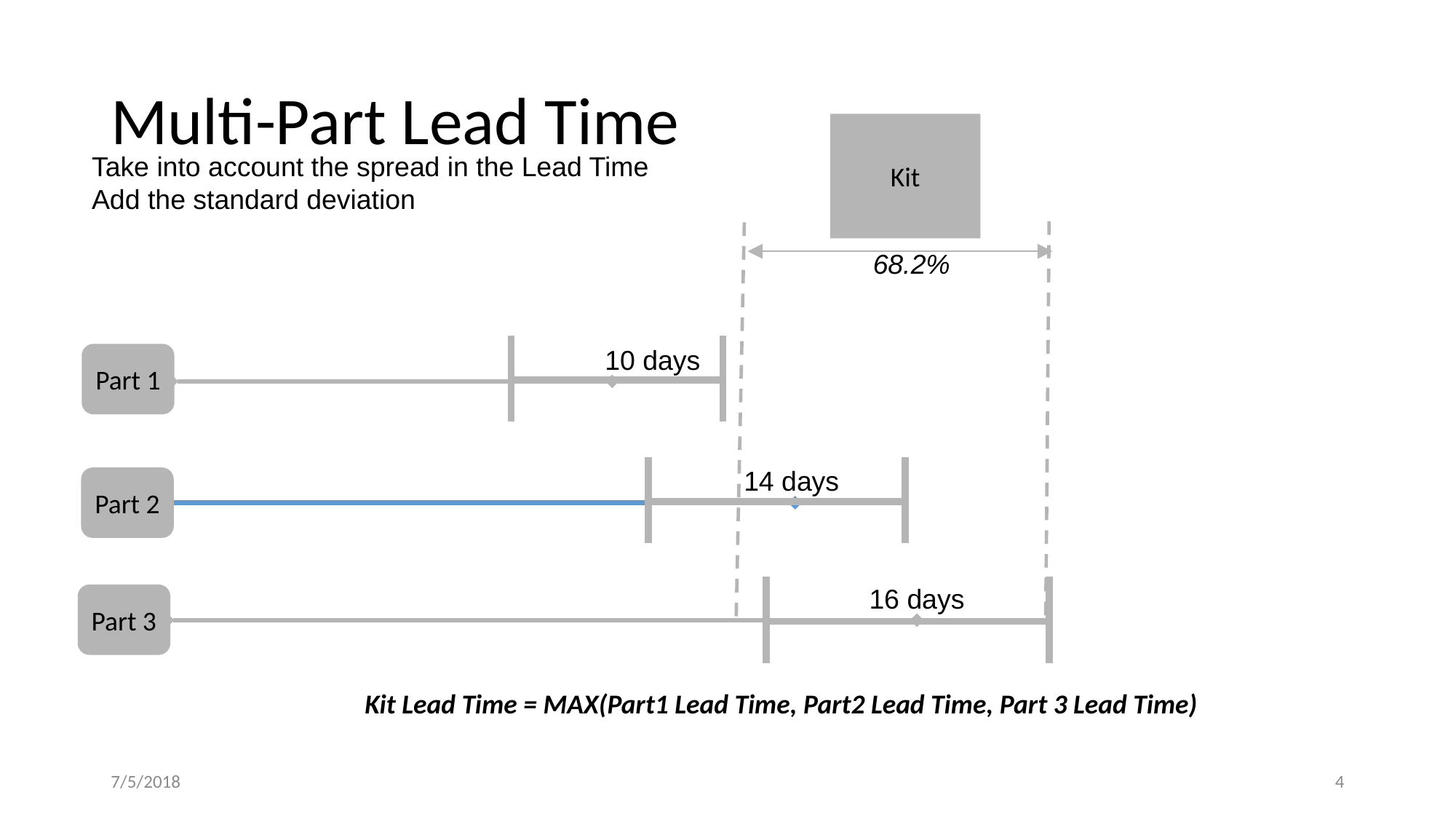

# Multi-Part Lead Time
Kit
Take into account the spread in the Lead Time
Add the standard deviation
68.2%
10 days
Part 1
14 days
Part 2
16 days
Part 3
Kit Lead Time = MAX(Part1 Lead Time, Part2 Lead Time, Part 3 Lead Time)
7/5/2018
4